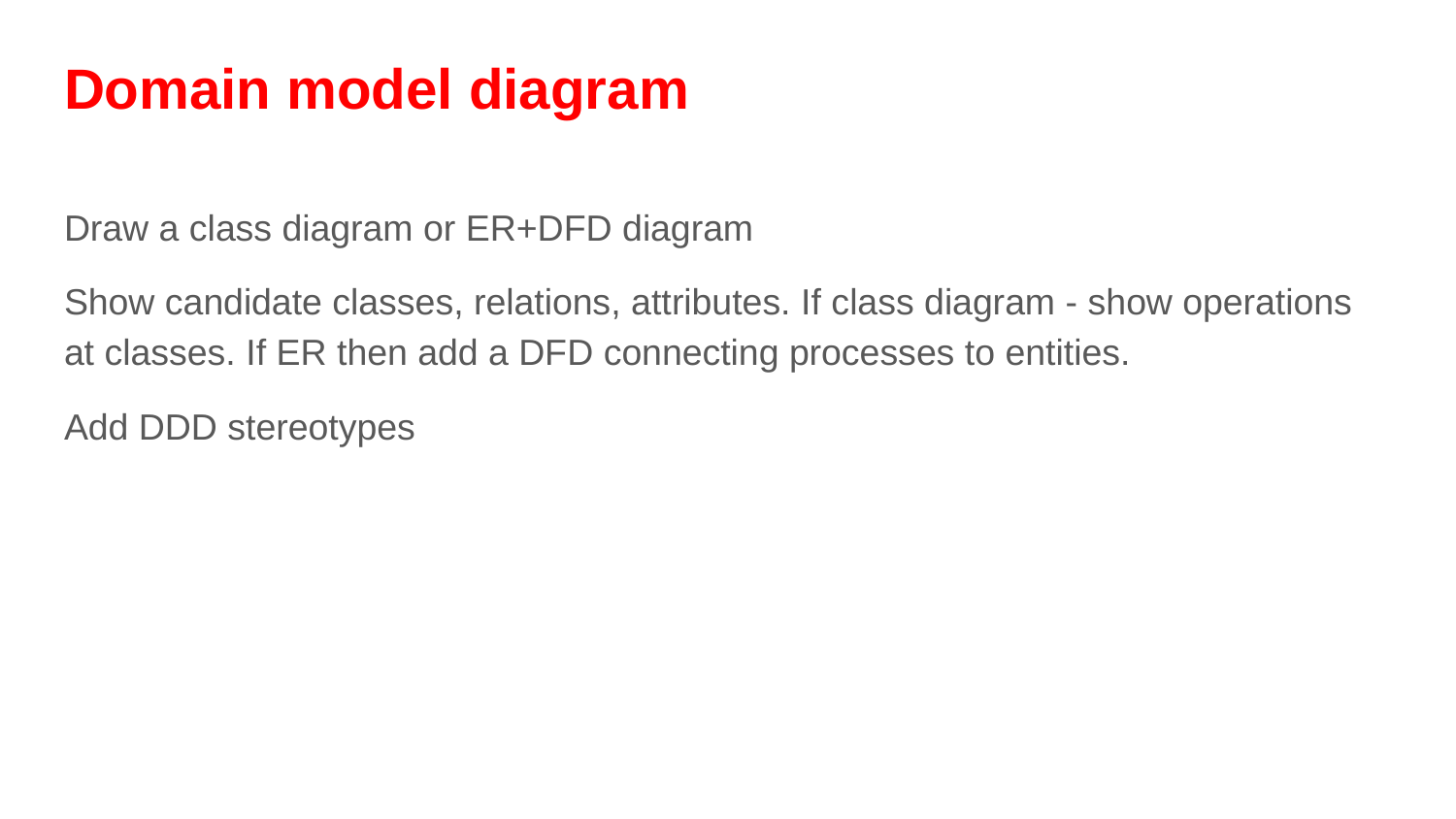

# Domain model diagram
Draw a class diagram or ER+DFD diagram
Show candidate classes, relations, attributes. If class diagram - show operations at classes. If ER then add a DFD connecting processes to entities.
Add DDD stereotypes